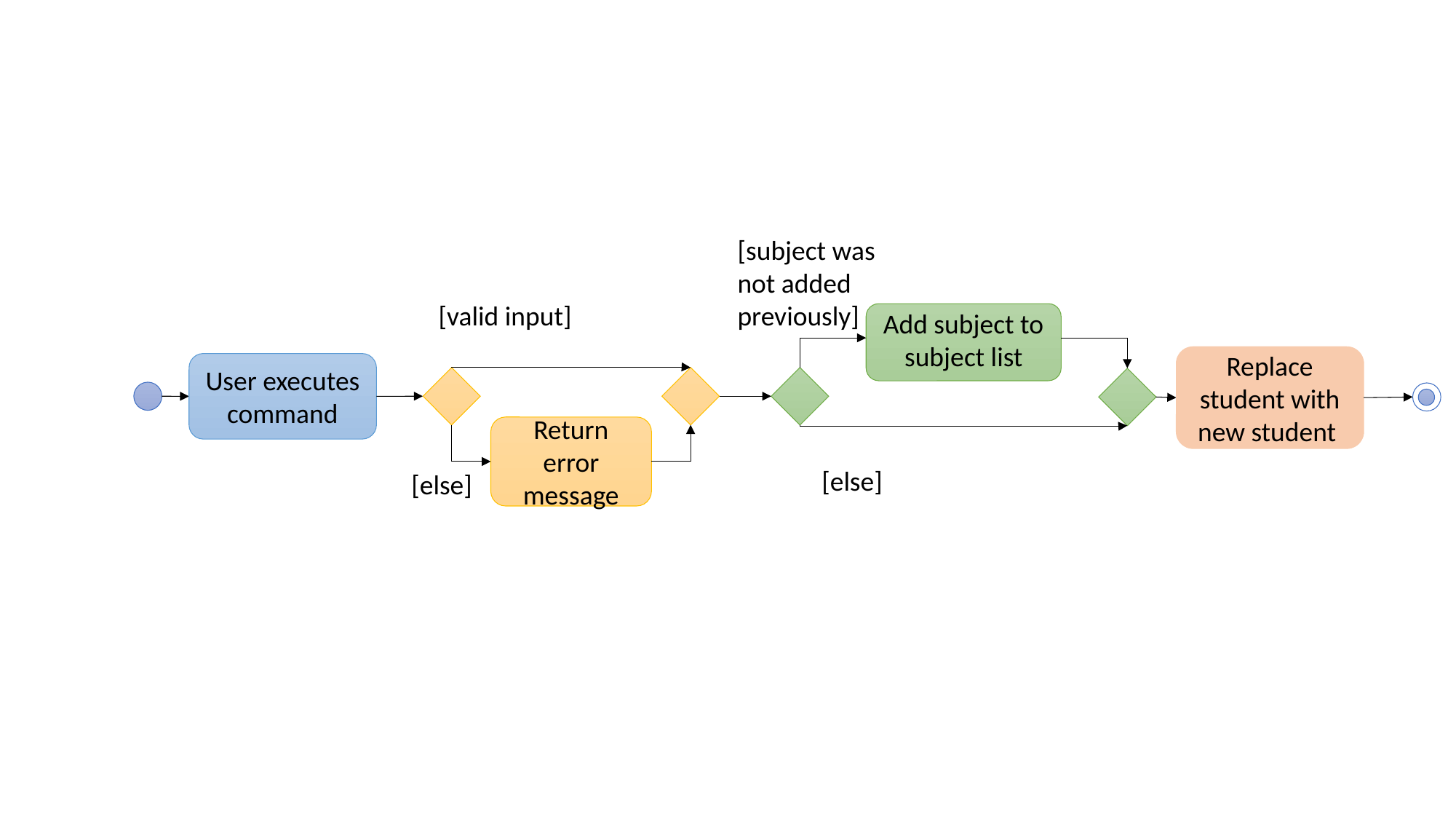

[subject was not added previously]
[valid input]
Add subject to subject list

Replace student with new student
User executes command

Return error message
[else]
[else]